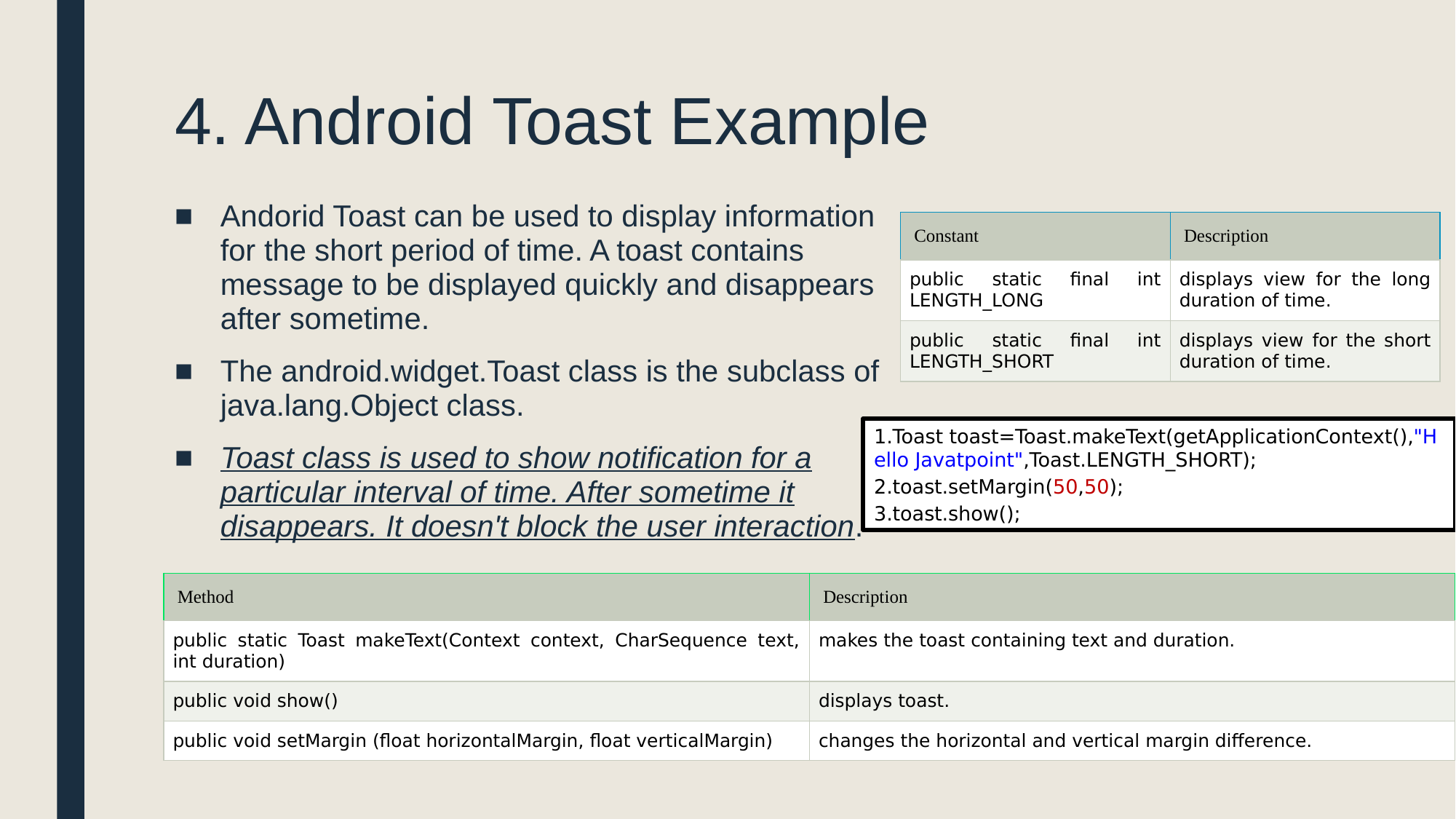

# 4. Android Toast Example
Andorid Toast can be used to display information for the short period of time. A toast contains message to be displayed quickly and disappears after sometime.
The android.widget.Toast class is the subclass of java.lang.Object class.
Toast class is used to show notification for a particular interval of time. After sometime it disappears. It doesn't block the user interaction.

| Constant | Description |
| --- | --- |
| public static final int LENGTH\_LONG | displays view for the long duration of time. |
| public static final int LENGTH\_SHORT | displays view for the short duration of time. |
Toast toast=Toast.makeText(getApplicationContext(),"Hello Javatpoint",Toast.LENGTH_SHORT);
toast.setMargin(50,50);
toast.show();
| Method | Description |
| --- | --- |
| public static Toast makeText(Context context, CharSequence text, int duration) | makes the toast containing text and duration. |
| public void show() | displays toast. |
| public void setMargin (float horizontalMargin, float verticalMargin) | changes the horizontal and vertical margin difference. |